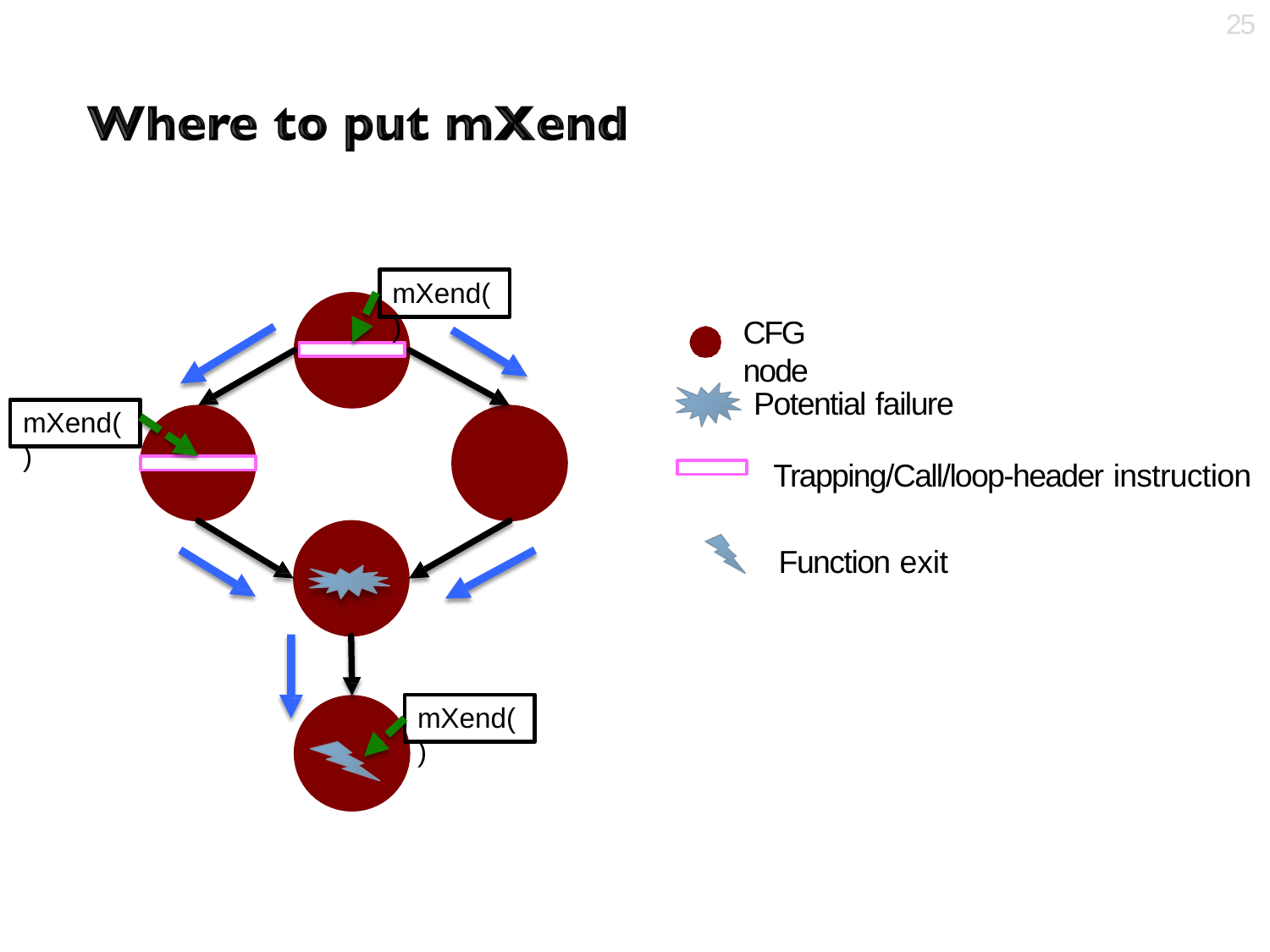

25

mXend()

CFG node

Potential failure

mXend()

Trapping/Call/loop-header instruction

Function exit

mXend()